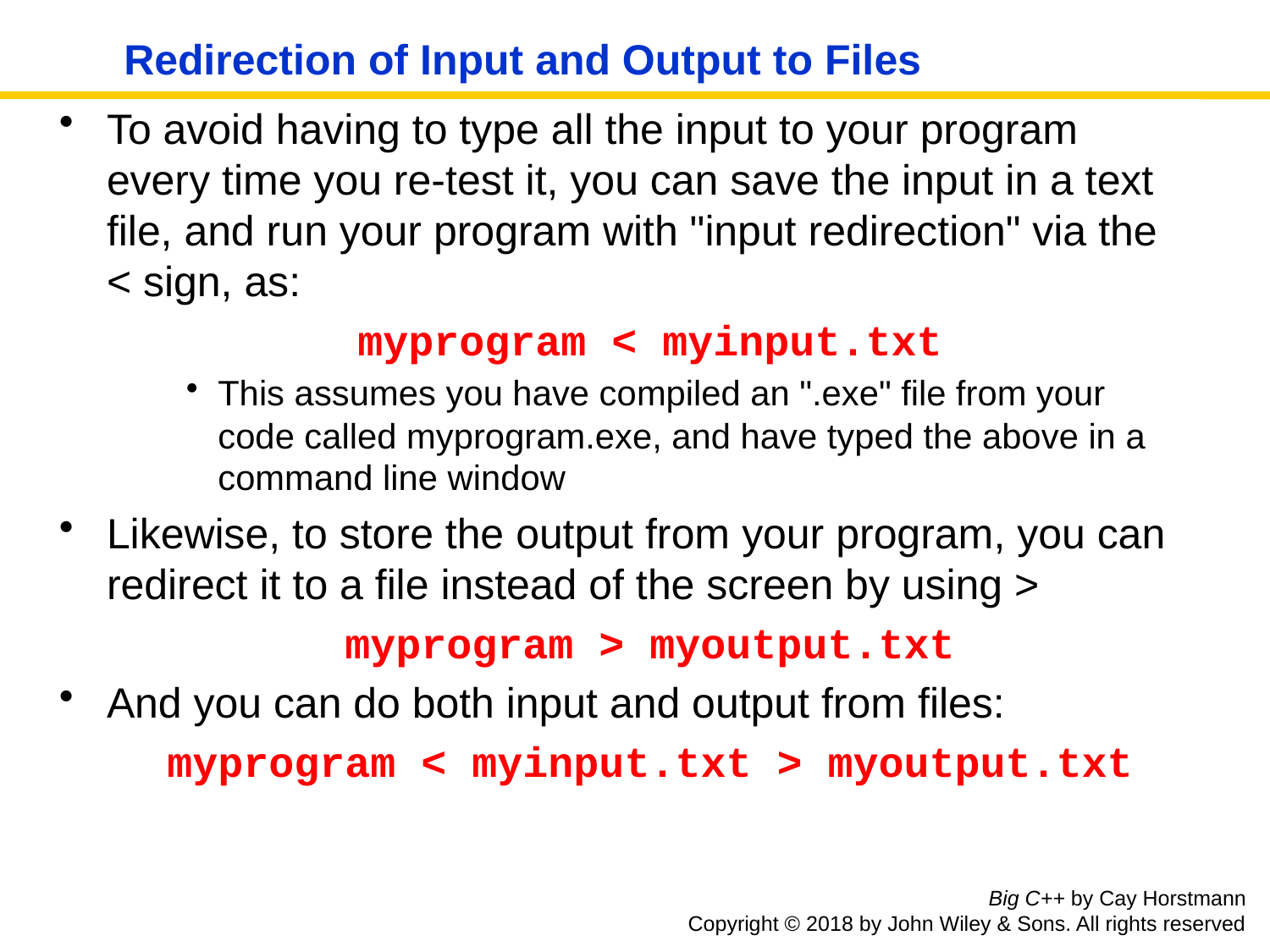

# Redirection of Input and Output to Files
To avoid having to type all the input to your program every time you re-test it, you can save the input in a text file, and run your program with "input redirection" via the < sign, as:
myprogram < myinput.txt
This assumes you have compiled an ".exe" file from your code called myprogram.exe, and have typed the above in a command line window
Likewise, to store the output from your program, you can redirect it to a file instead of the screen by using >
myprogram > myoutput.txt
And you can do both input and output from files:
myprogram < myinput.txt > myoutput.txt

Big C++ by Cay Horstmann
Copyright © 2018 by John Wiley & Sons. All rights reserved